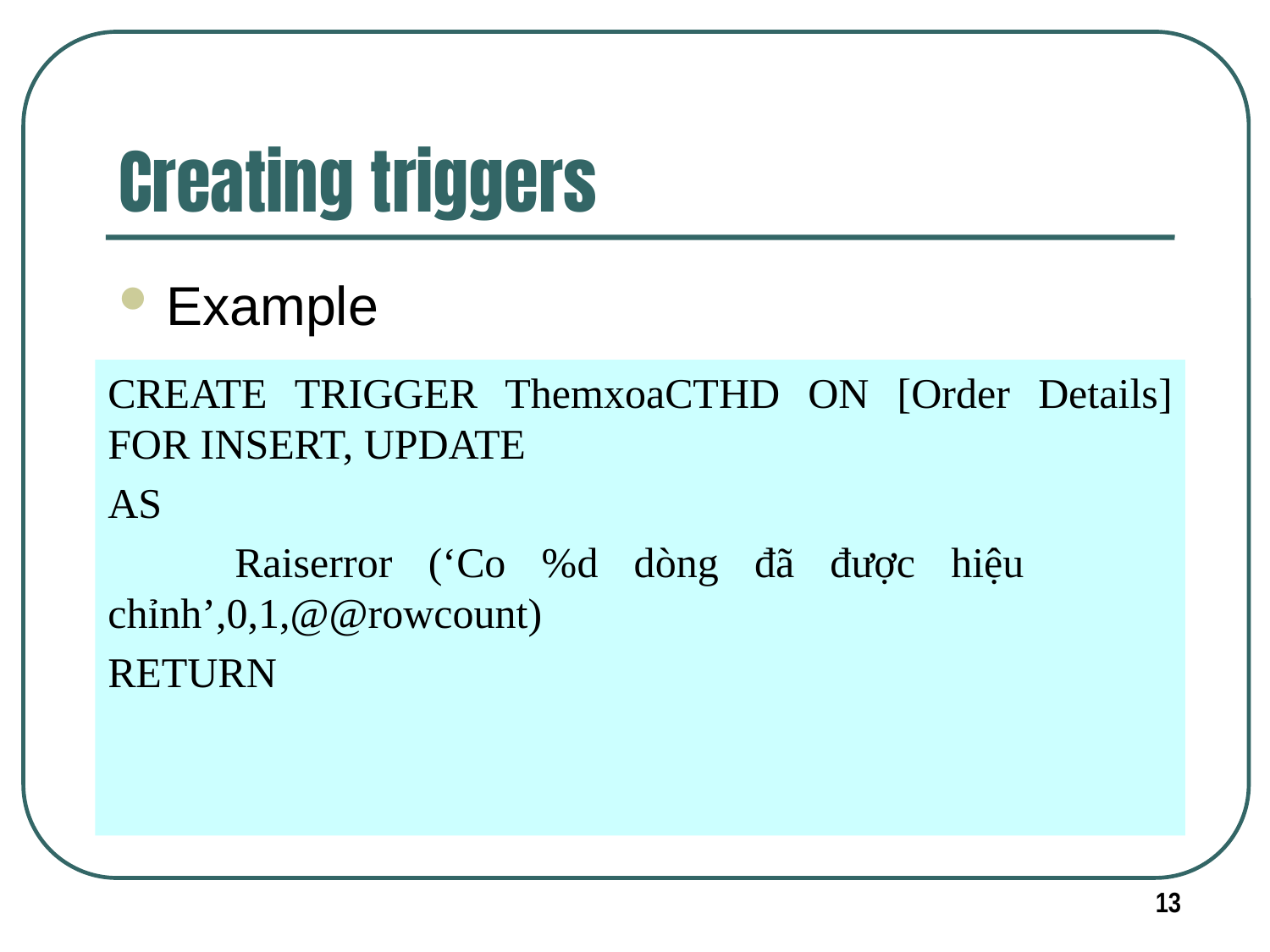

# Creating triggers
Example
CREATE TRIGGER ThemxoaCTHD ON [Order Details] FOR INSERT, UPDATE
AS
	Raiserror (‘Co %d dòng đã được hiệu 	chỉnh’,0,1,@@rowcount)
RETURN